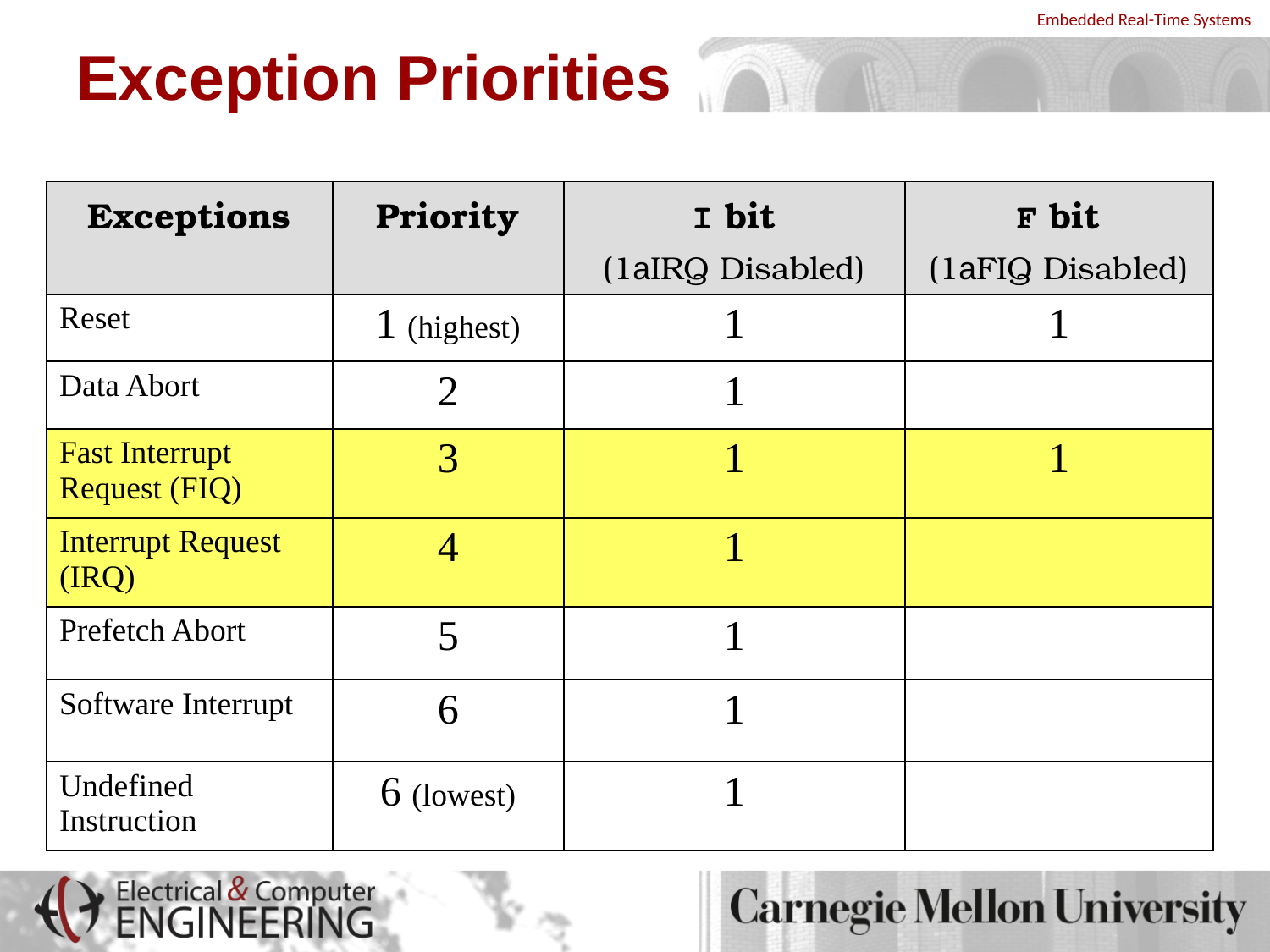

# Exception Priorities
| Exceptions | Priority | I bit (1aIRQ Disabled) | F bit (1aFIQ Disabled) |
| --- | --- | --- | --- |
| Reset | 1 (highest) | 1 | 1 |
| Data Abort | 2 | 1 |  |
| Fast Interrupt Request (FIQ) | 3 | 1 | 1 |
| Interrupt Request (IRQ) | 4 | 1 |  |
| Prefetch Abort | 5 | 1 |  |
| Software Interrupt | 6 | 1 |  |
| Undefined Instruction | 6 (lowest) | 1 |  |